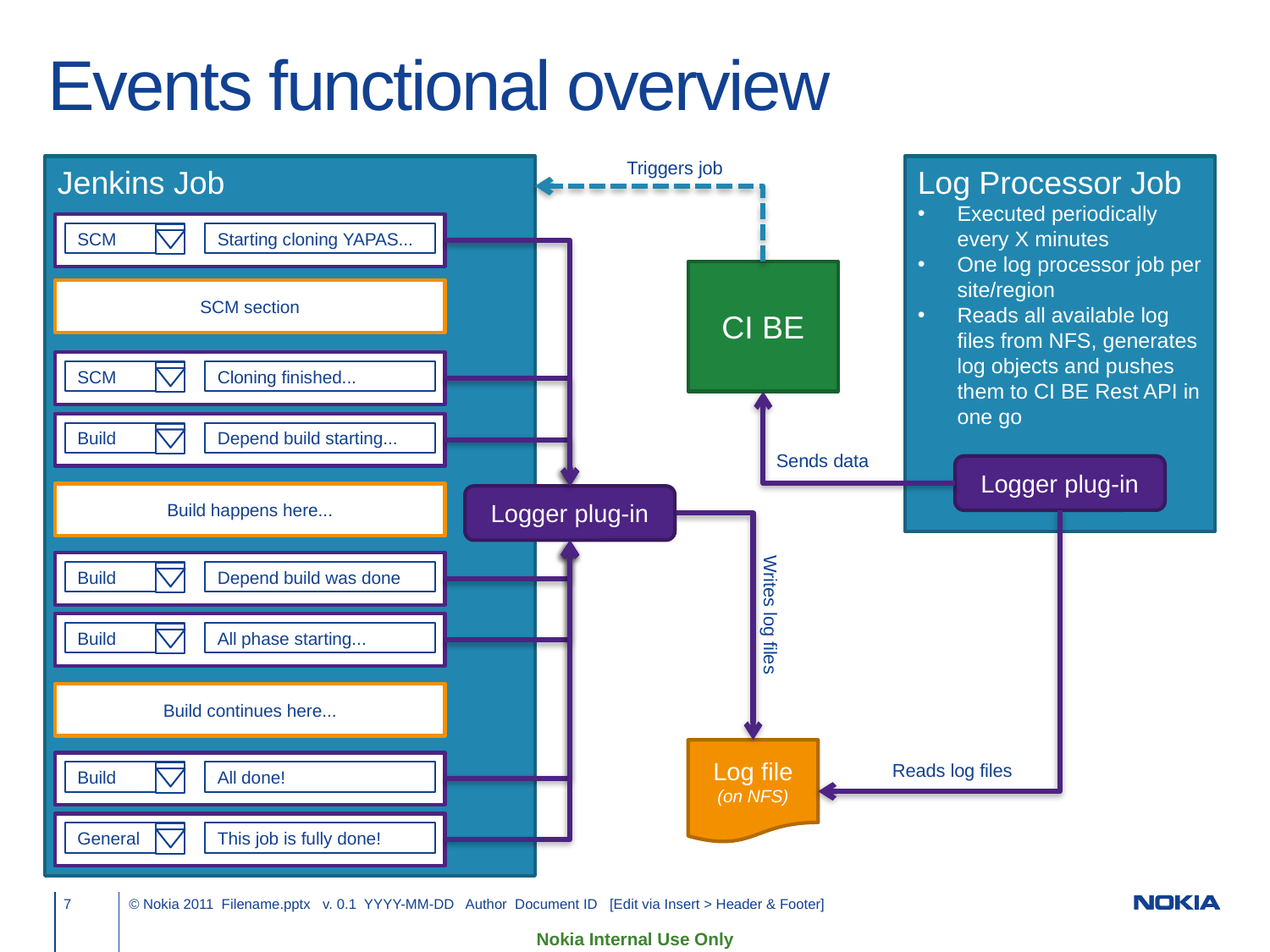

# Events functional overview
Triggers job
Log Processor Job
Executed periodically every X minutes
One log processor job per site/region
Reads all available log files from NFS, generates log objects and pushes them to CI BE Rest API in one go
Jenkins Job

SCM

Starting cloning YAPAS...
CI BE
SCM section

SCM

Cloning finished...

Build

Depend build starting...
Sends data
Logger plug-in
Build happens here...
Logger plug-in

Build

Depend build was done
Writes log files

Build

All phase starting...
Build continues here...
Log file
(on NFS)

Reads log files
Build

All done!

General

This job is fully done!
7
© Nokia 2011  Filename.pptx   v. 0.1  YYYY-MM-DD   Author  Document ID   [Edit via Insert > Header & Footer]